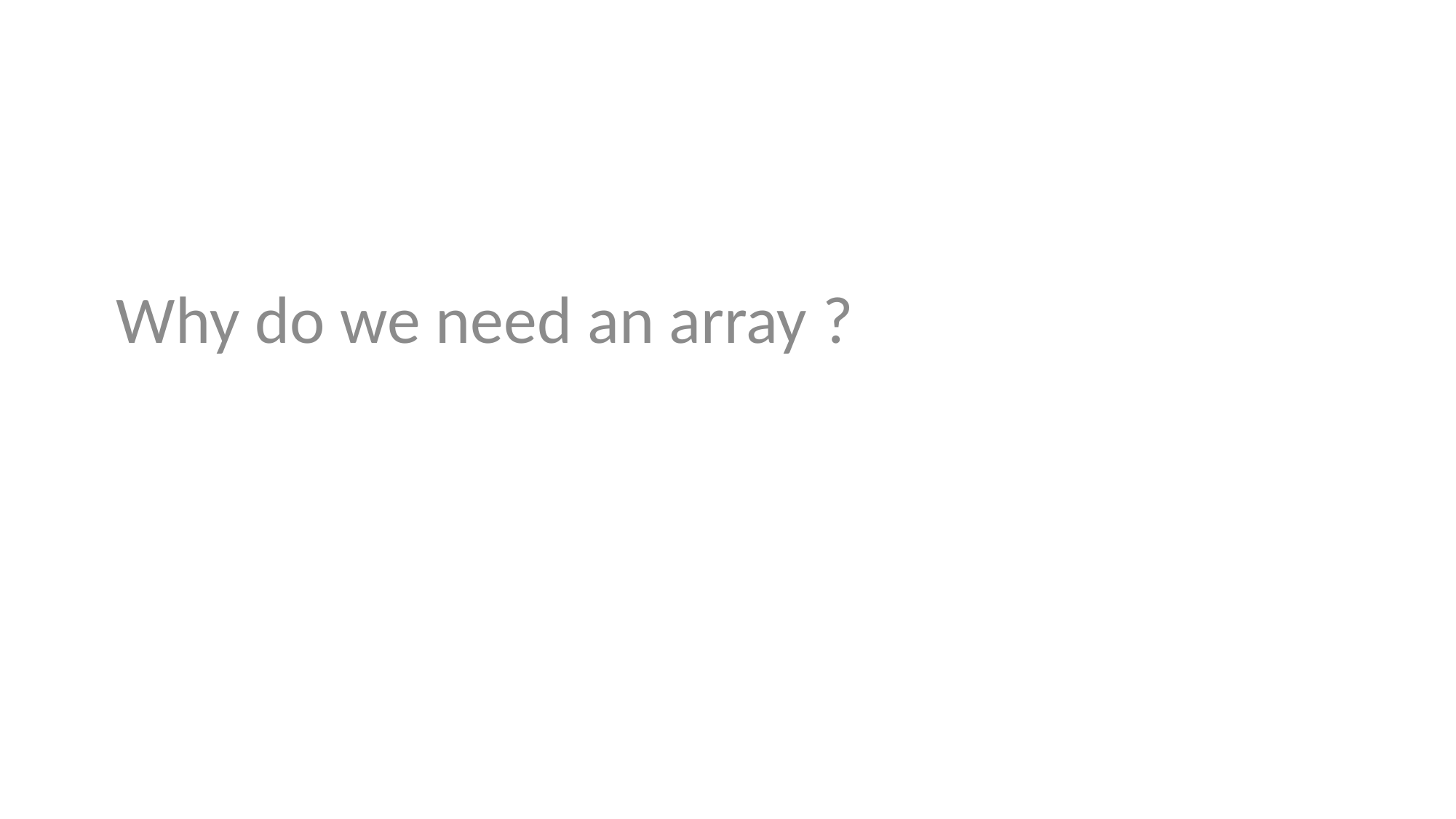

Why do we need an array ?